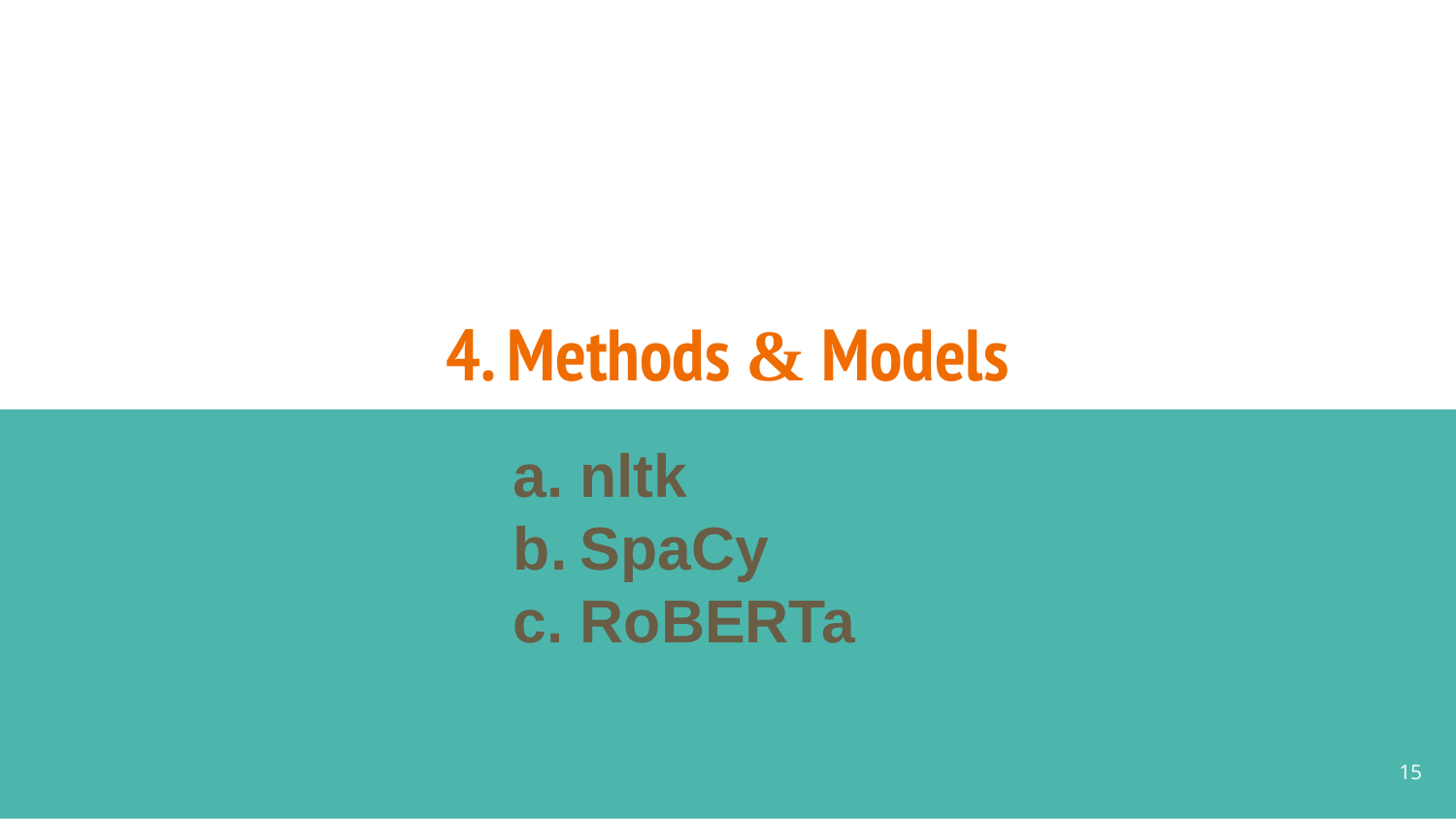

# 4. Methods & Models
nltk
SpaCy
RoBERTa
15